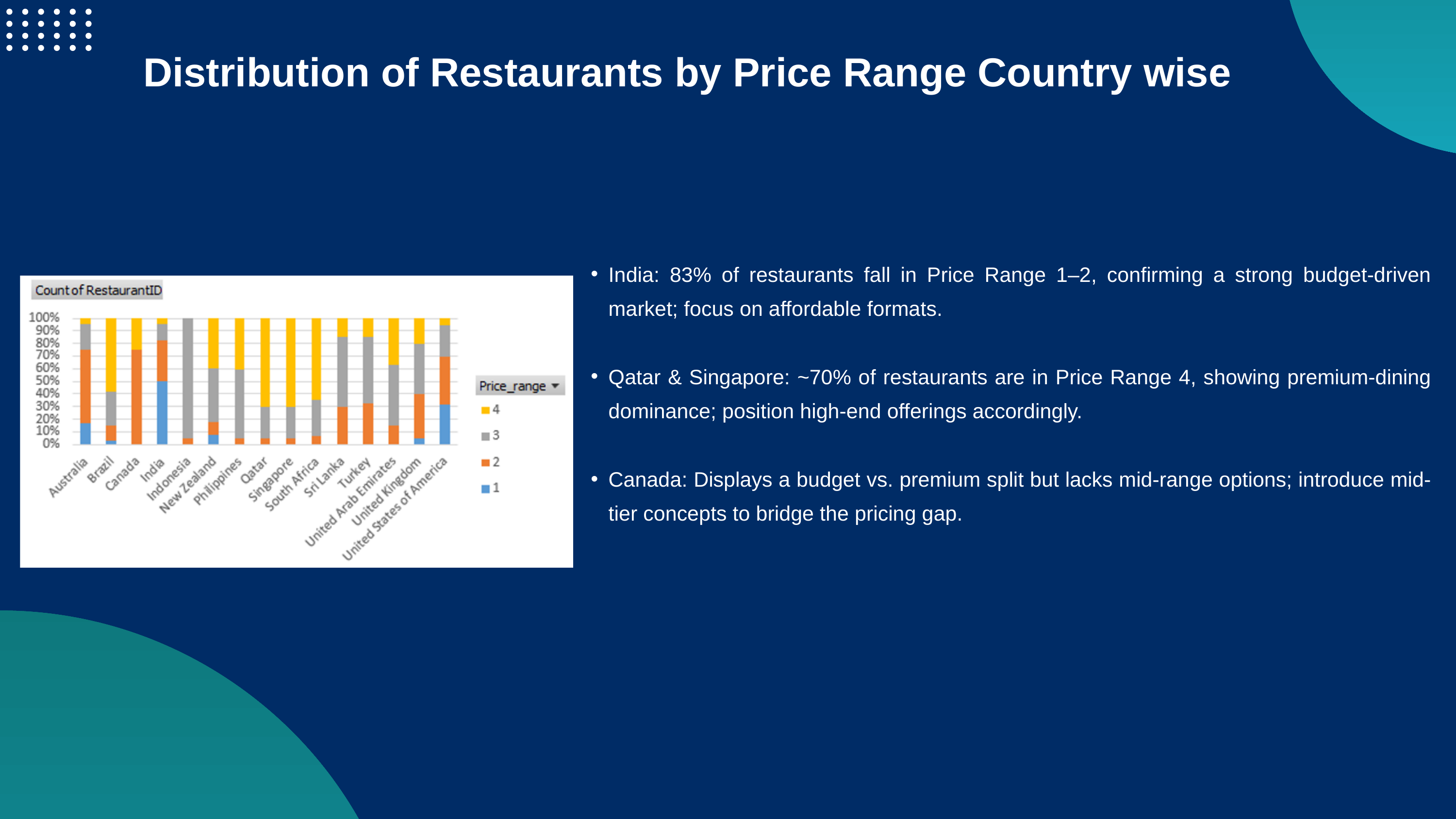

Distribution of Restaurants by Price Range Country wise
India: 83% of restaurants fall in Price Range 1–2, confirming a strong budget-driven market; focus on affordable formats.

Qatar & Singapore: ~70% of restaurants are in Price Range 4, showing premium-dining dominance; position high-end offerings accordingly.

Canada: Displays a budget vs. premium split but lacks mid-range options; introduce mid-tier concepts to bridge the pricing gap.